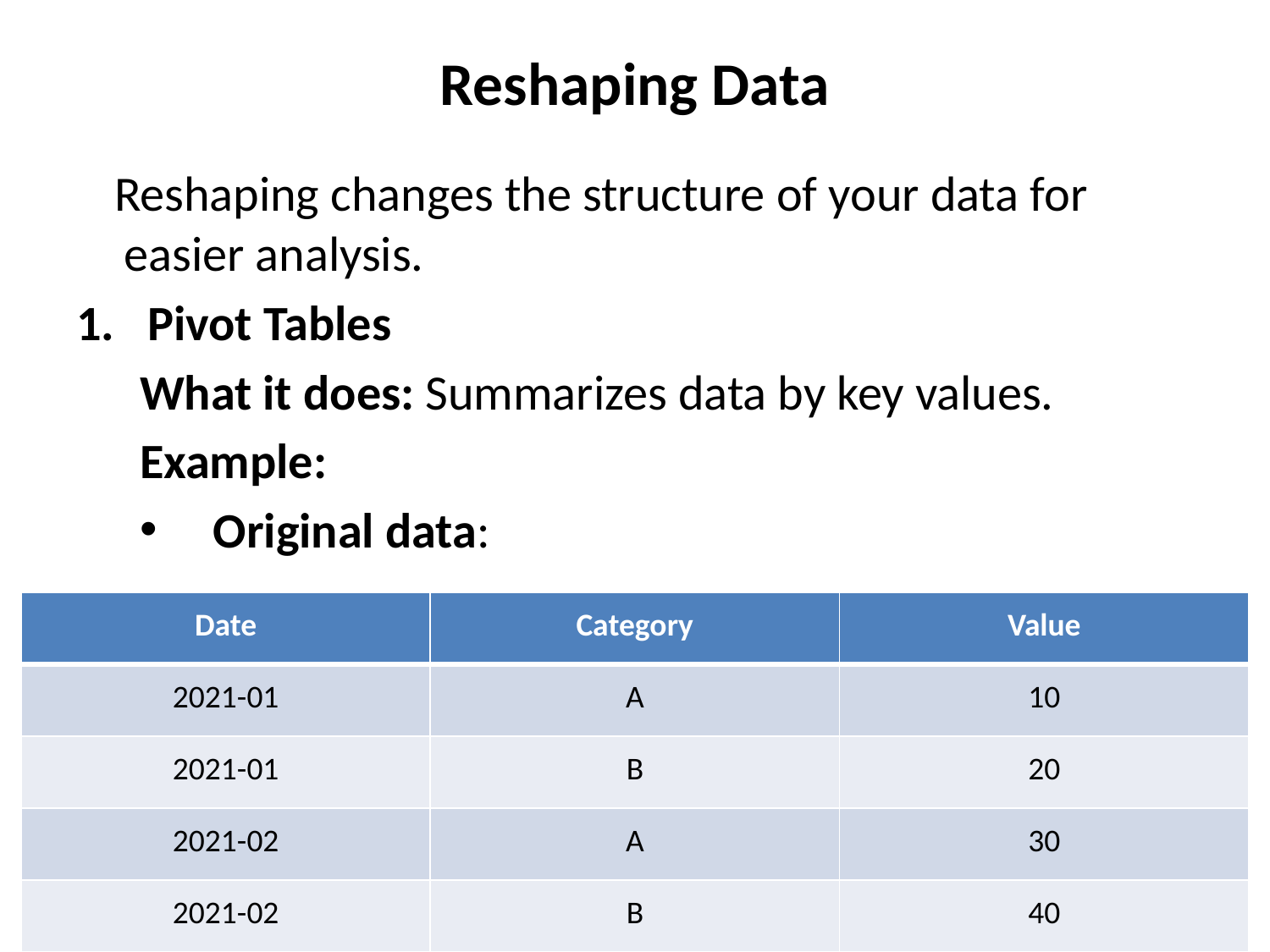

# Reshaping Data
   Reshaping changes the structure of your data for easier analysis.
Pivot Tables
What it does: Summarizes data by key values.
Example:
   Original data:

| Date | Category | Value |
| --- | --- | --- |
| 2021-01 | A | 10 |
| 2021-01 | B | 20 |
| 2021-02 | A | 30 |
| 2021-02 | B | 40 |